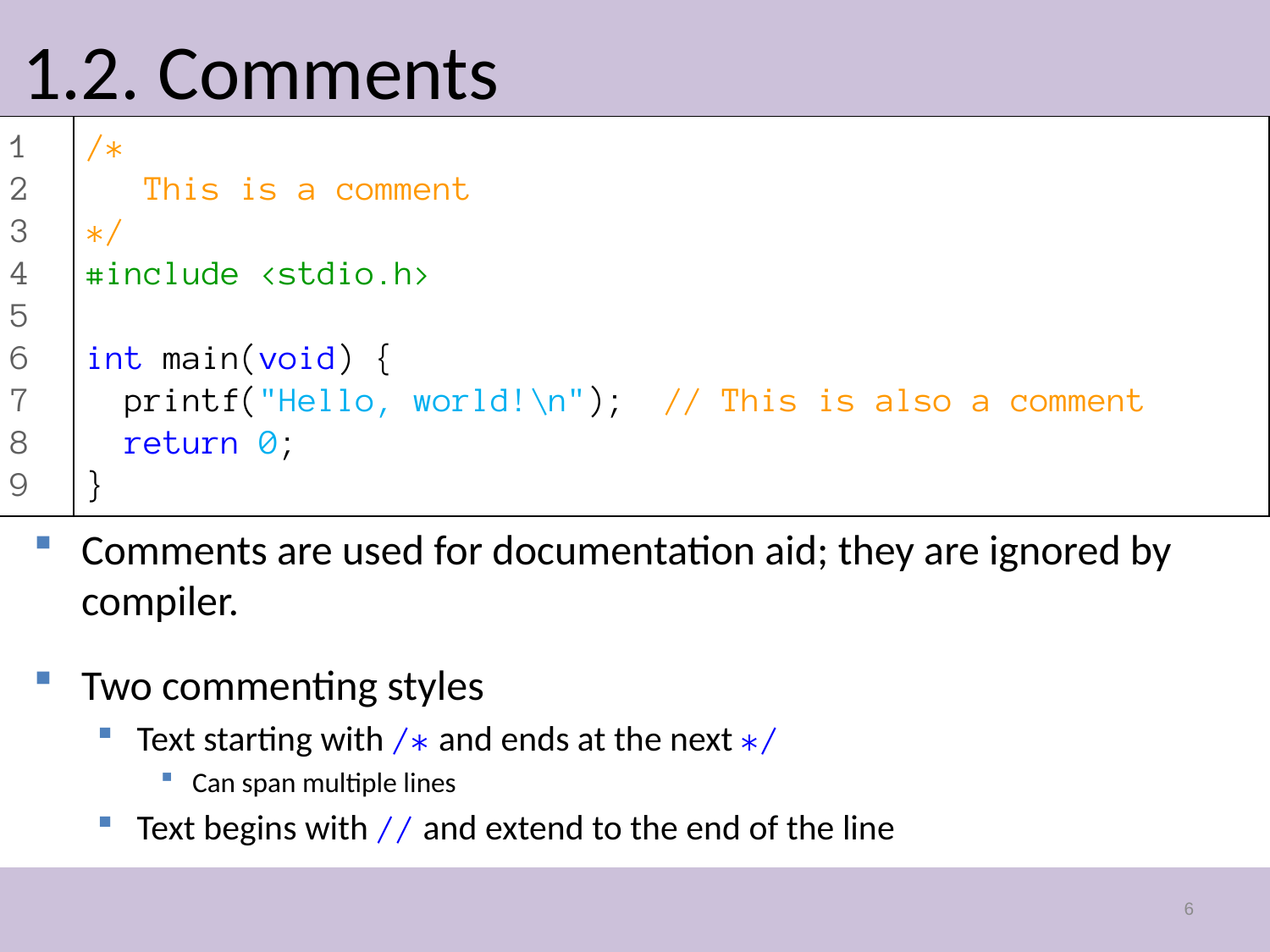

# 1.2. Comments
1
2
3
4
5
6
7
8
9
/*
   This is a comment
*/
#include <stdio.h>

int main(void) {
  printf("Hello, world!\n");  // This is also a comment
  return 0;
}
Comments are used for documentation aid; they are ignored by compiler.

Two commenting styles
Text starting with /* and ends at the next */
Can span multiple lines
Text begins with // and extend to the end of the line
6